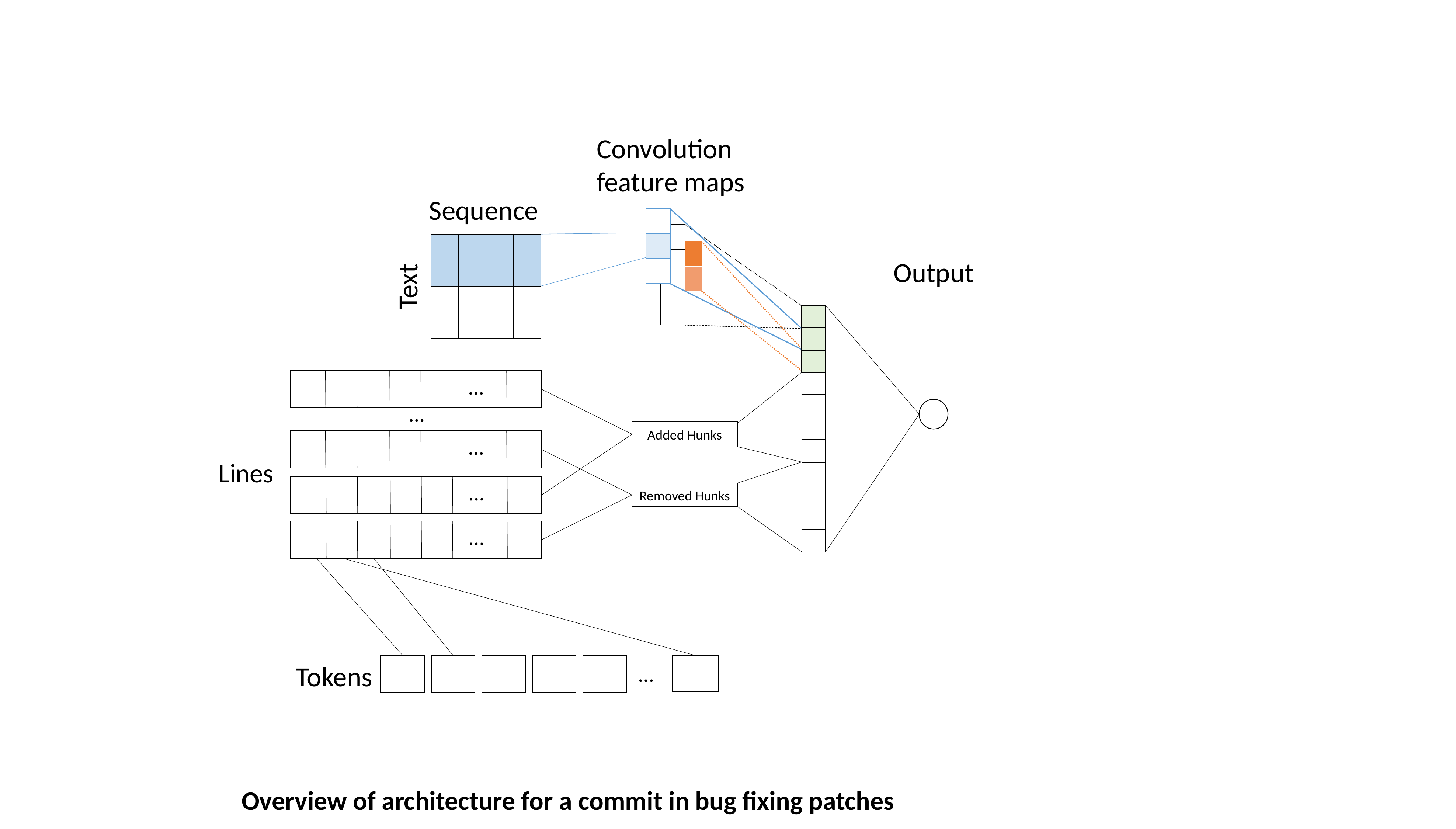

Convolution feature maps
Sequence
|  |
| --- |
|  |
|  |
|  |
| --- |
|  |
|  |
|  |
|  |  |  |  |
| --- | --- | --- | --- |
|  |  |  |  |
|  |  |  |  |
|  |  |  |  |
|  |
| --- |
|  |
Text
Output
|  |
| --- |
|  |
|  |
…

|  |
| --- |
|  |
|  |
|  |
…

Added Hunks
…

Lines
|  |
| --- |
|  |
|  |
|  |
…

Removed Hunks
…

…
Tokens
Overview of architecture for a commit in bug fixing patches